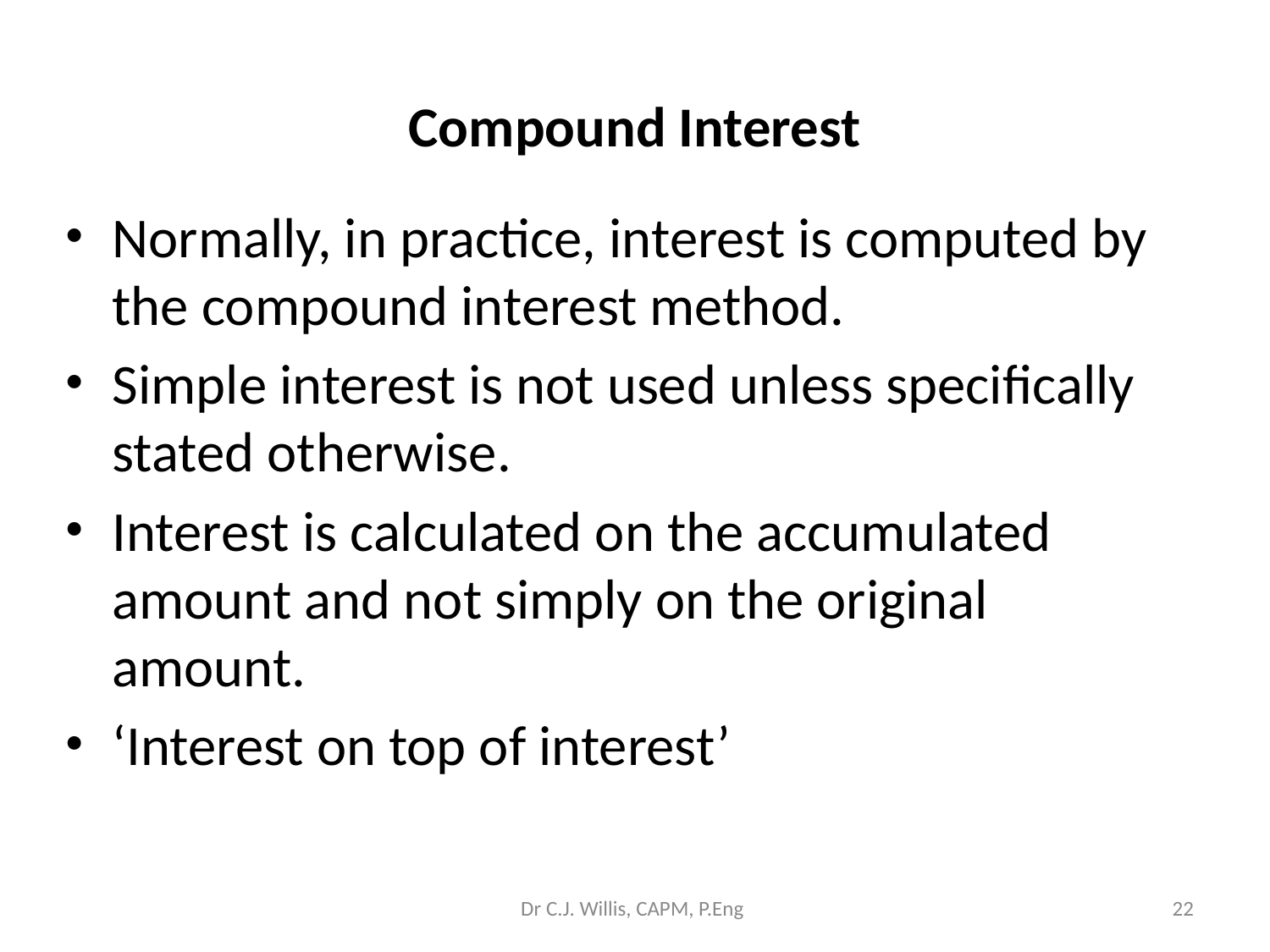

# Compound Interest
Normally, in practice, interest is computed by the compound interest method.
Simple interest is not used unless specifically stated otherwise.
Interest is calculated on the accumulated amount and not simply on the original amount.
‘Interest on top of interest’

Dr C.J. Willis, CAPM, P.Eng
22